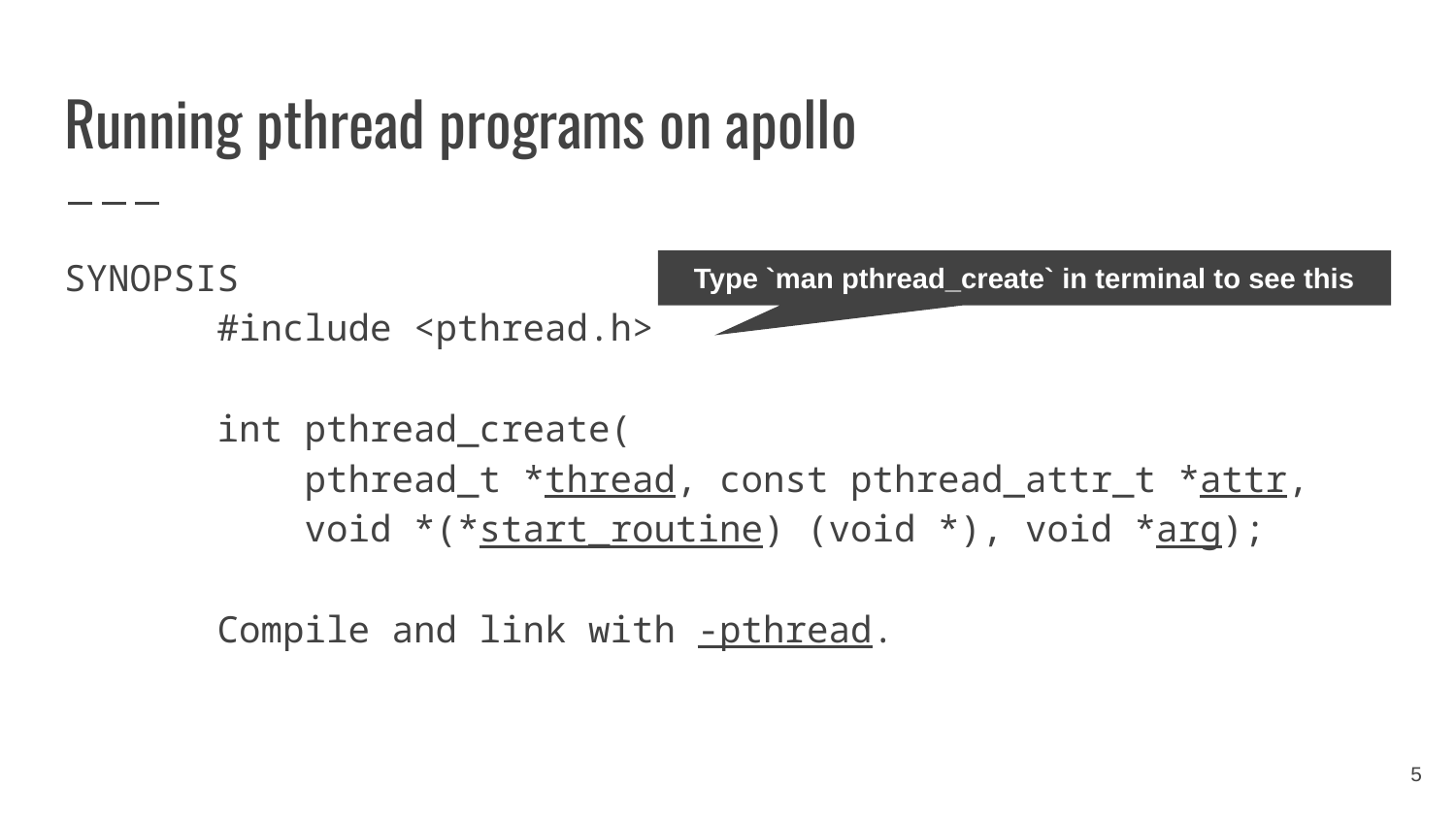

# Running pthread programs on apollo
SYNOPSIS
       #include <pthread.h>
       int pthread_create(
           pthread_t *thread, const pthread_attr_t *attr,
           void *(*start_routine) (void *), void *arg);
       Compile and link with -pthread.
Type `man pthread_create` in terminal to see this
5